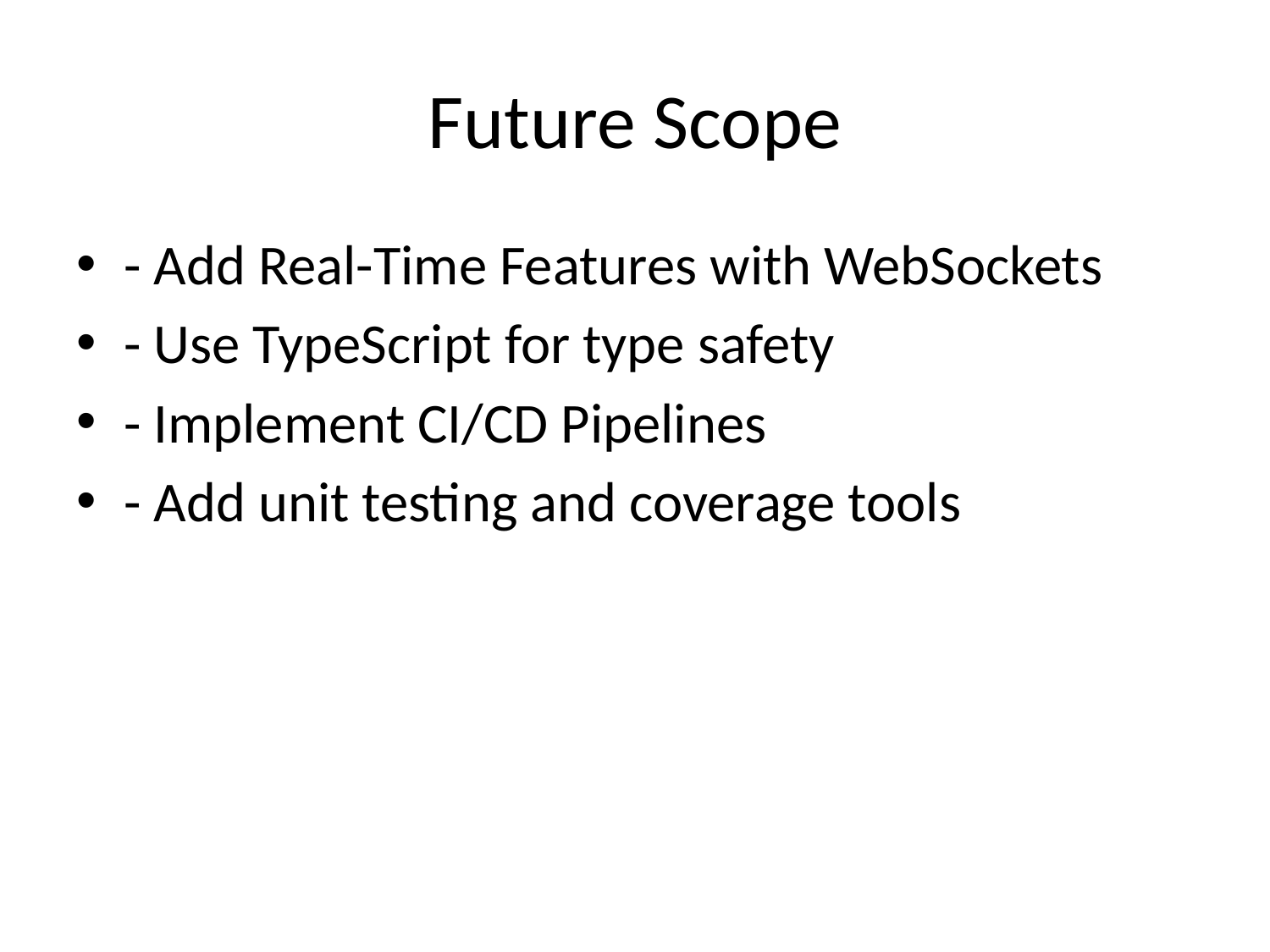

# Future Scope
- Add Real-Time Features with WebSockets
- Use TypeScript for type safety
- Implement CI/CD Pipelines
- Add unit testing and coverage tools